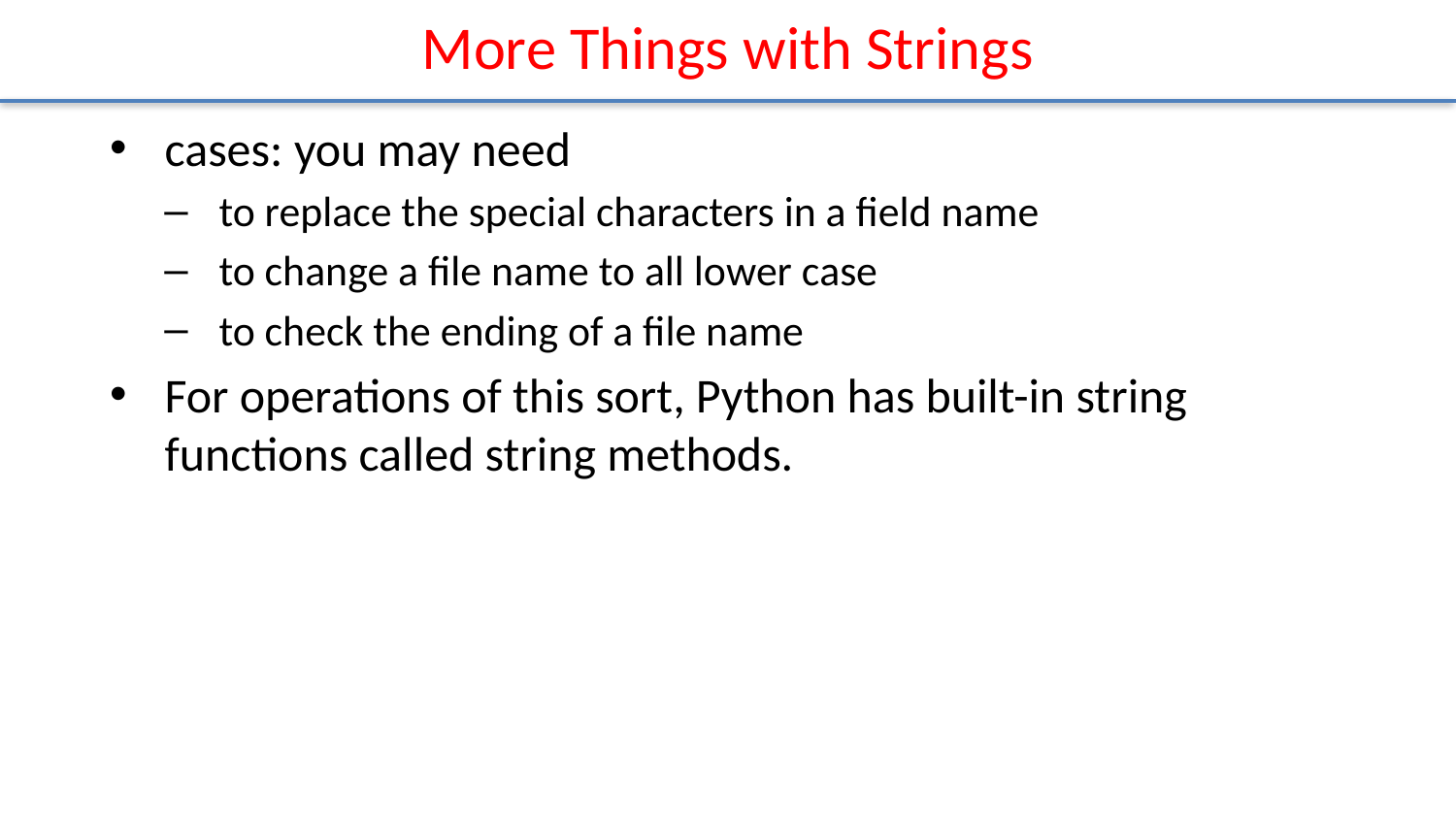

# More Things with Strings
cases: you may need
to replace the special characters in a ﬁeld name
to change a ﬁle name to all lower case
to check the ending of a ﬁle name
For operations of this sort, Python has built-in string functions called string methods.